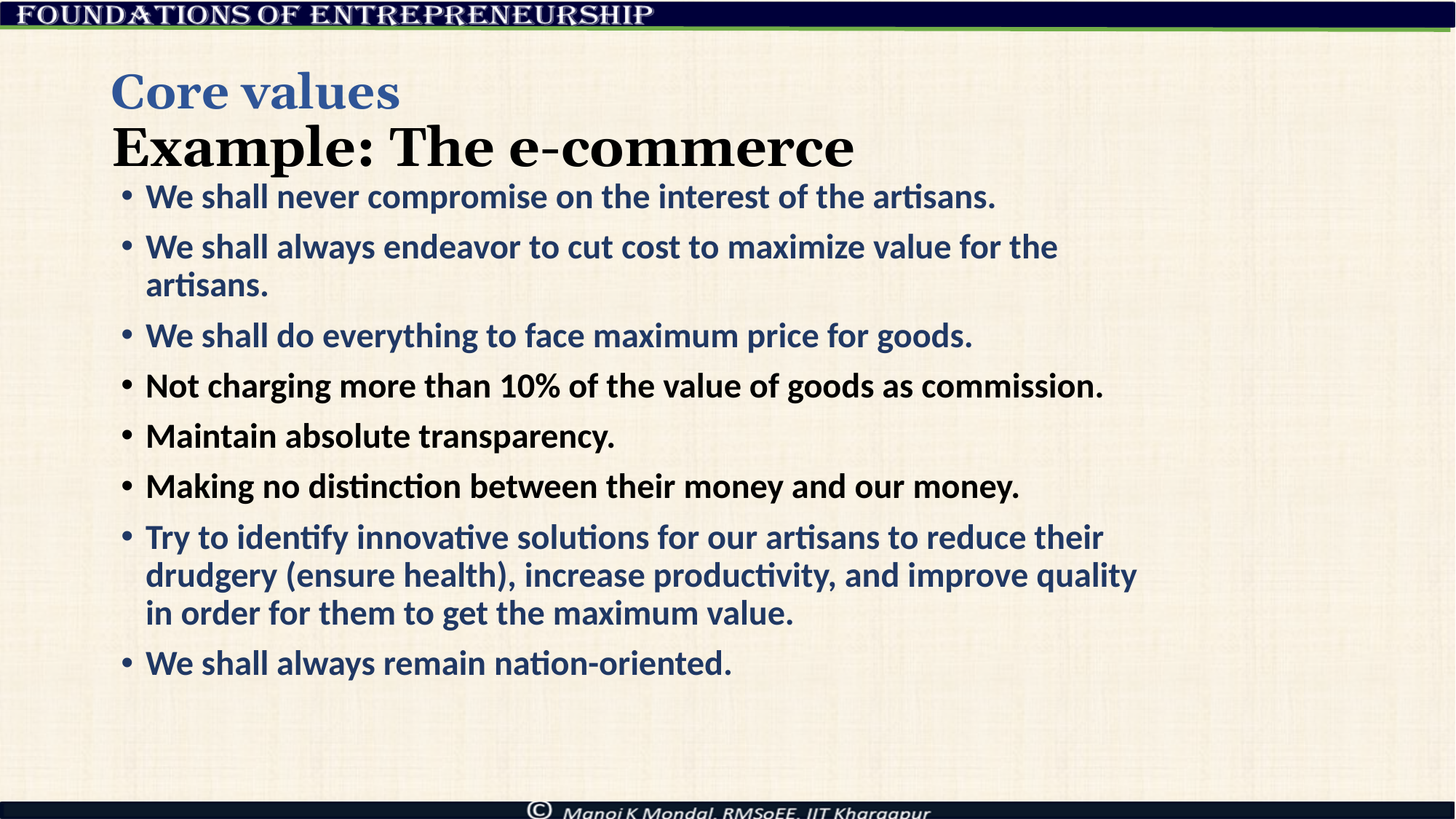

# Core values Example: The e-commerce
We shall never compromise on the interest of the artisans.
We shall always endeavor to cut cost to maximize value for the artisans.
We shall do everything to face maximum price for goods.
Not charging more than 10% of the value of goods as commission.
Maintain absolute transparency.
Making no distinction between their money and our money.
Try to identify innovative solutions for our artisans to reduce their drudgery (ensure health), increase productivity, and improve quality in order for them to get the maximum value.
We shall always remain nation-oriented.